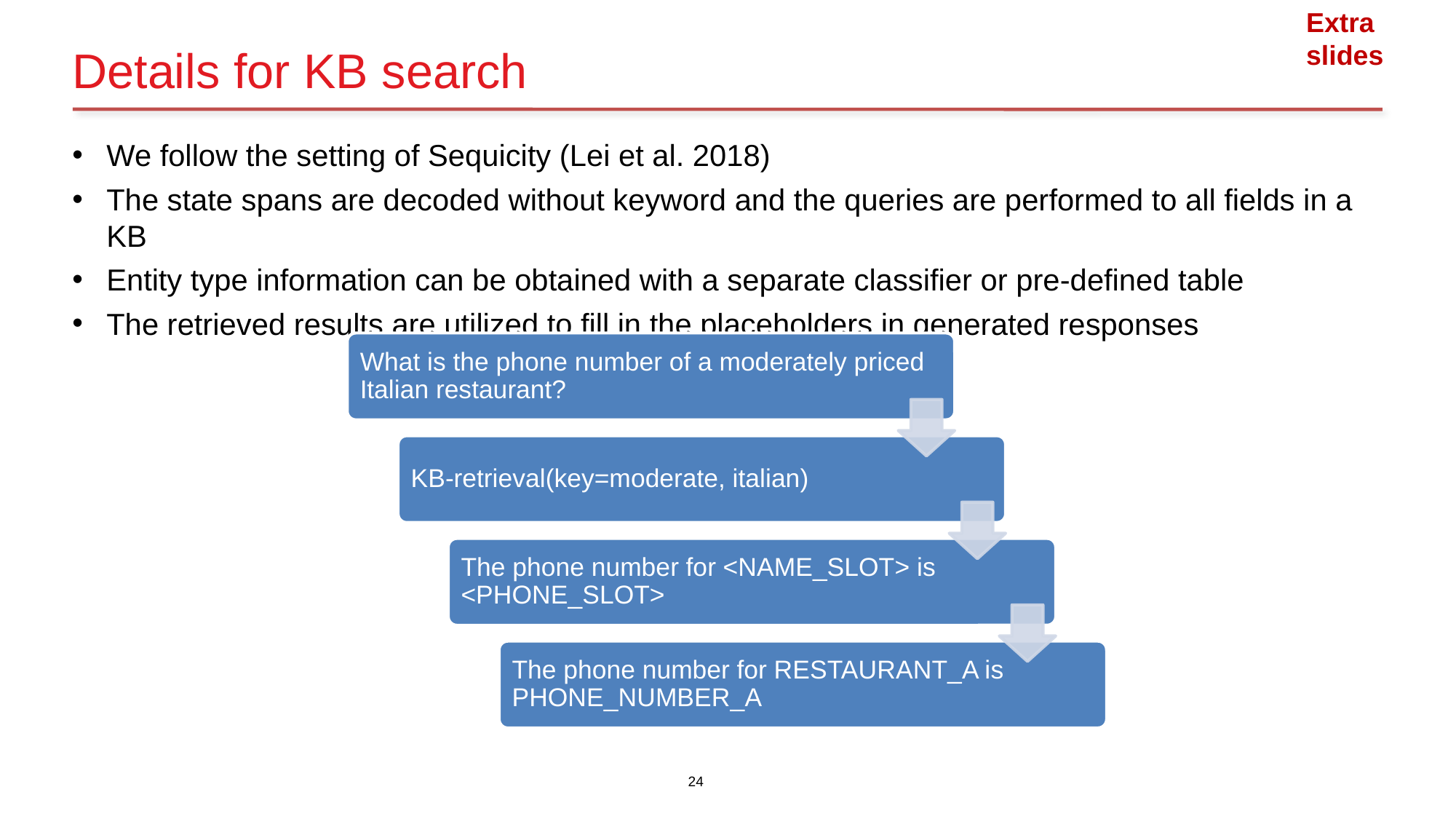

Extra slides
# Details for KB search
We follow the setting of Sequicity (Lei et al. 2018)
The state spans are decoded without keyword and the queries are performed to all fields in a KB
Entity type information can be obtained with a separate classifier or pre-defined table
The retrieved results are utilized to fill in the placeholders in generated responses

What is the phone number of a moderately priced Italian restaurant?
KB-retrieval(key=moderate, italian)
The phone number for <NAME_SLOT> is <PHONE_SLOT>
The phone number for RESTAURANT_A is PHONE_NUMBER_A